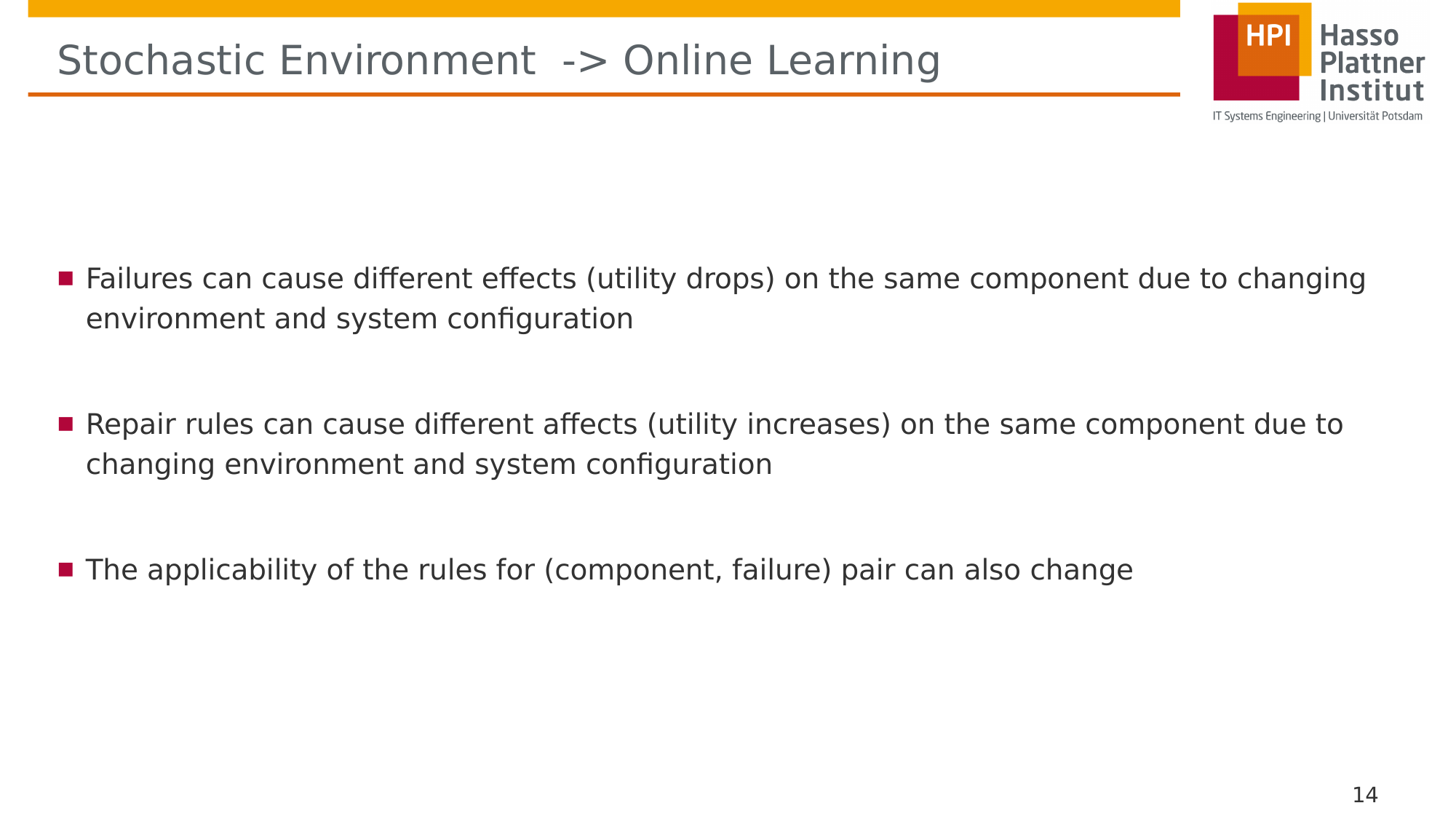

# Stochastic Environment  -> Online Learning
Failures can cause different effects (utility drops) on the same component due to changing environment and system configuration

Repair rules can cause different affects (utility increases) on the same component due to changing environment and system configuration

The applicability of the rules for (component, failure) pair can also change
14